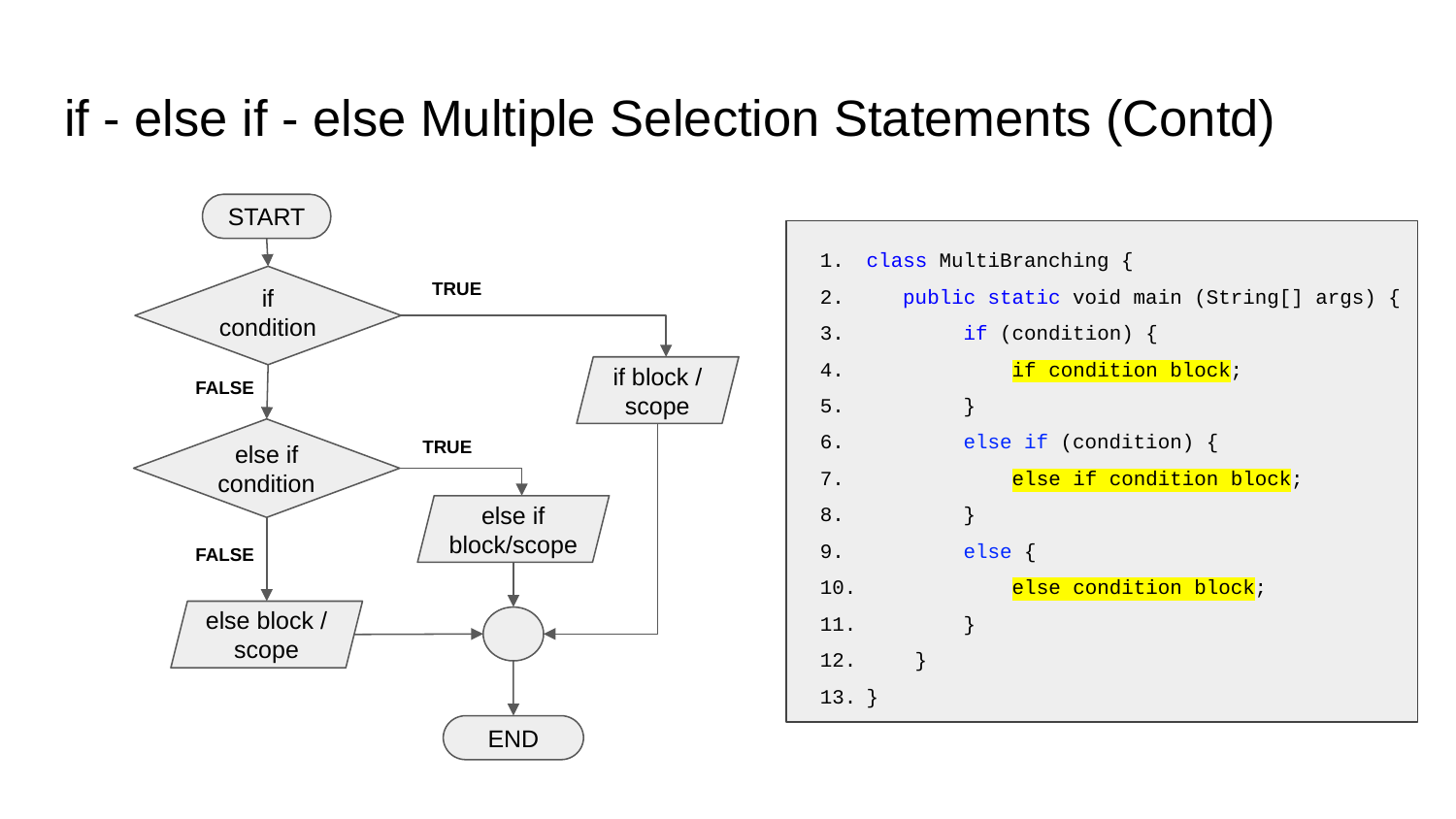

# if - else if - else Multiple Selection Statements (Contd)
START
class MultiBranching {
   public static void main (String[] args) {
        if (condition) {
            if condition block;
        }
        else if (condition) {
            else if condition block;
        }
        else {
            else condition block;
        }
    }
}
TRUE
if condition
if block / scope
FALSE
else if condition
TRUE
else if block/scope
FALSE
else block / scope

END